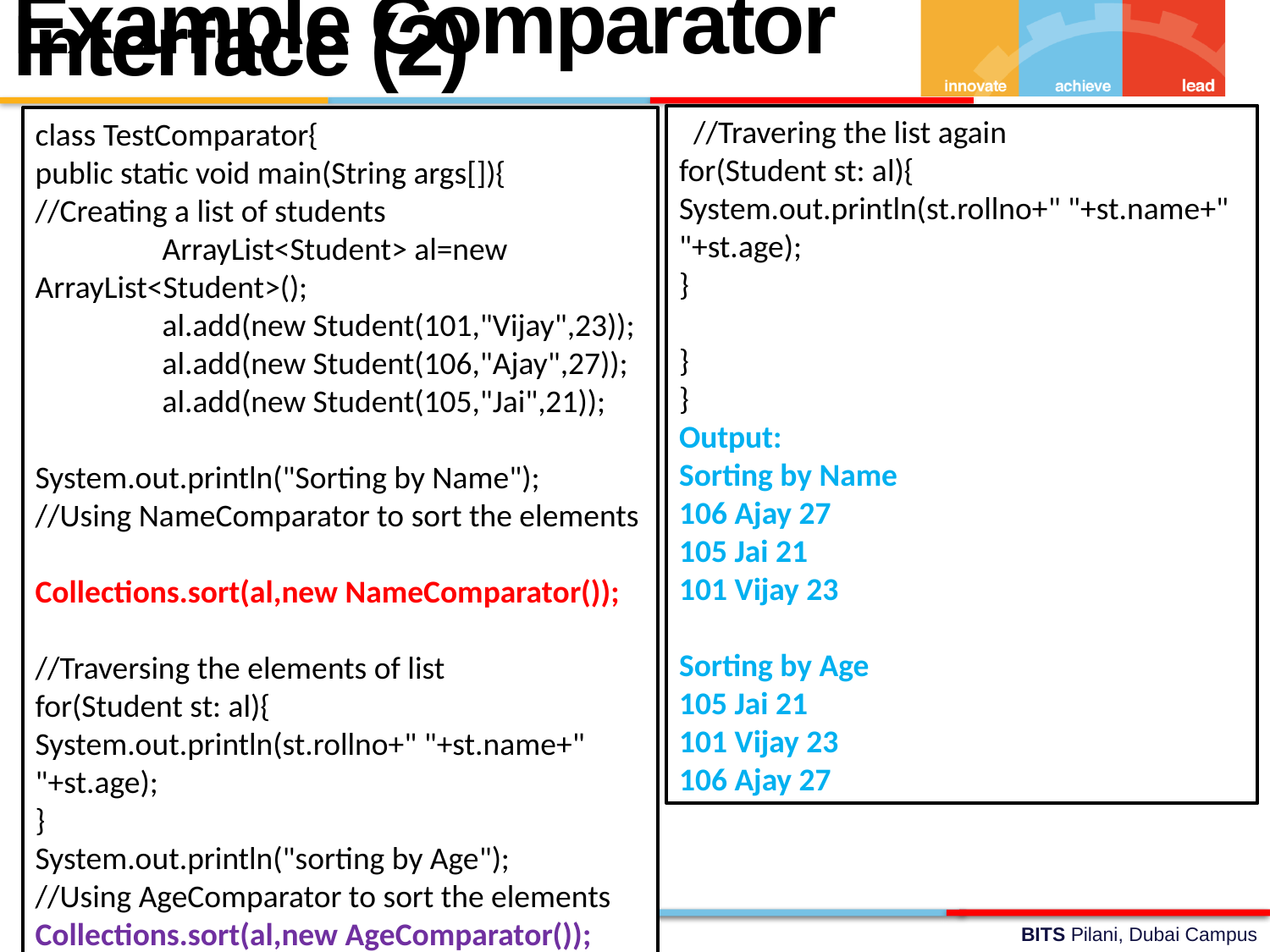

Example Comparator Interface (2)

  //Travering the list again
for(Student st: al){
System.out.println(st.rollno+" "+st.name+" "+st.age);
}

}
}
Output:
Sorting by Name
106 Ajay 27
105 Jai 21
101 Vijay 23

Sorting by Age
105 Jai 21
101 Vijay 23
106 Ajay 27
class TestComparator{
public static void main(String args[]){
//Creating a list of students
	ArrayList<Student> al=new 	ArrayList<Student>();
	al.add(new Student(101,"Vijay",23));
	al.add(new Student(106,"Ajay",27));
	al.add(new Student(105,"Jai",21));

System.out.println("Sorting by Name");
//Using NameComparator to sort the elements
Collections.sort(al,new NameComparator());

//Traversing the elements of list
for(Student st: al){
System.out.println(st.rollno+" "+st.name+" "+st.age);
}
System.out.println("sorting by Age");
//Using AgeComparator to sort the elements
Collections.sort(al,new AgeComparator());